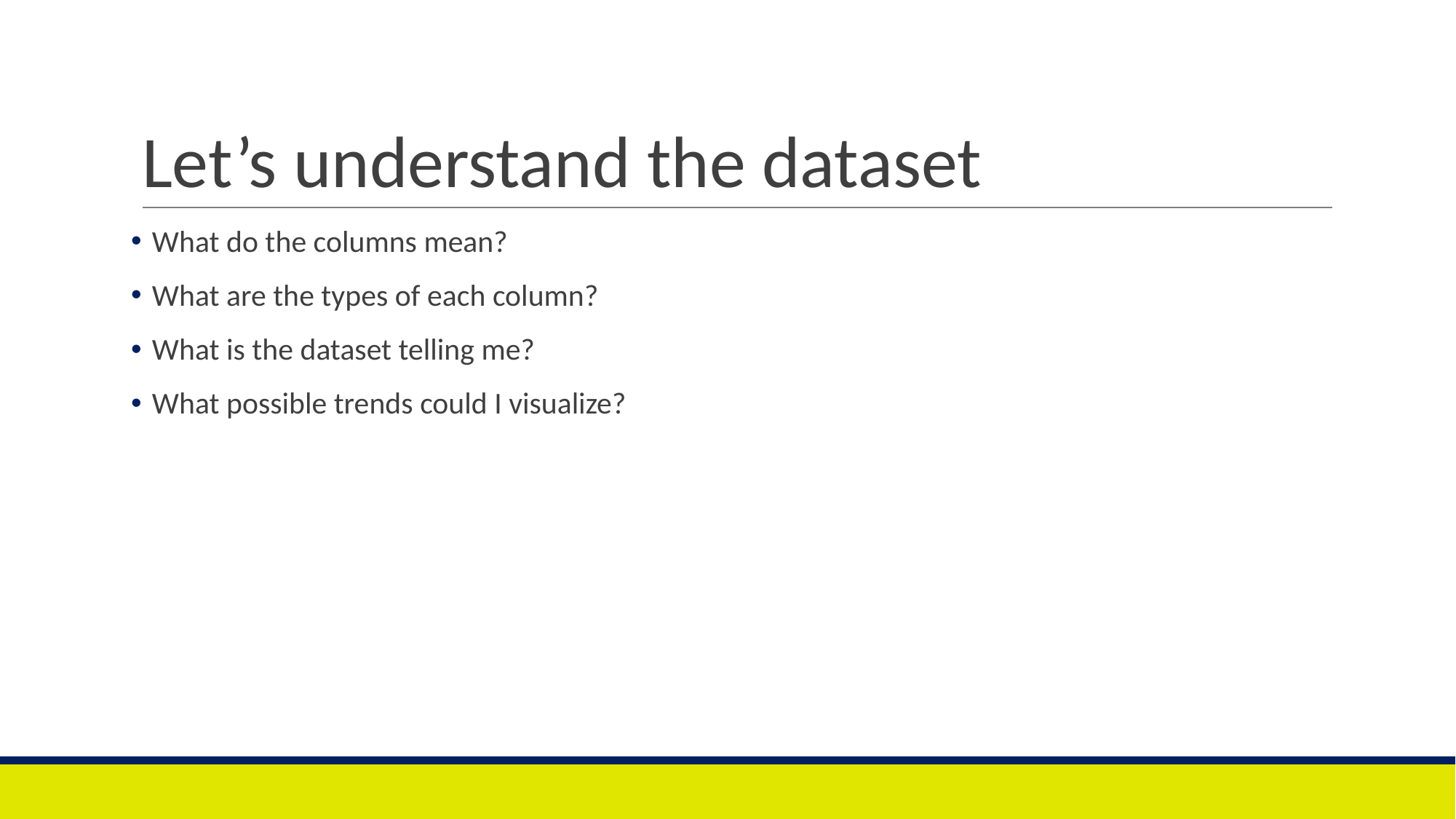

# Let’s understand the dataset
What do the columns mean?
What are the types of each column?
What is the dataset telling me?
What possible trends could I visualize?